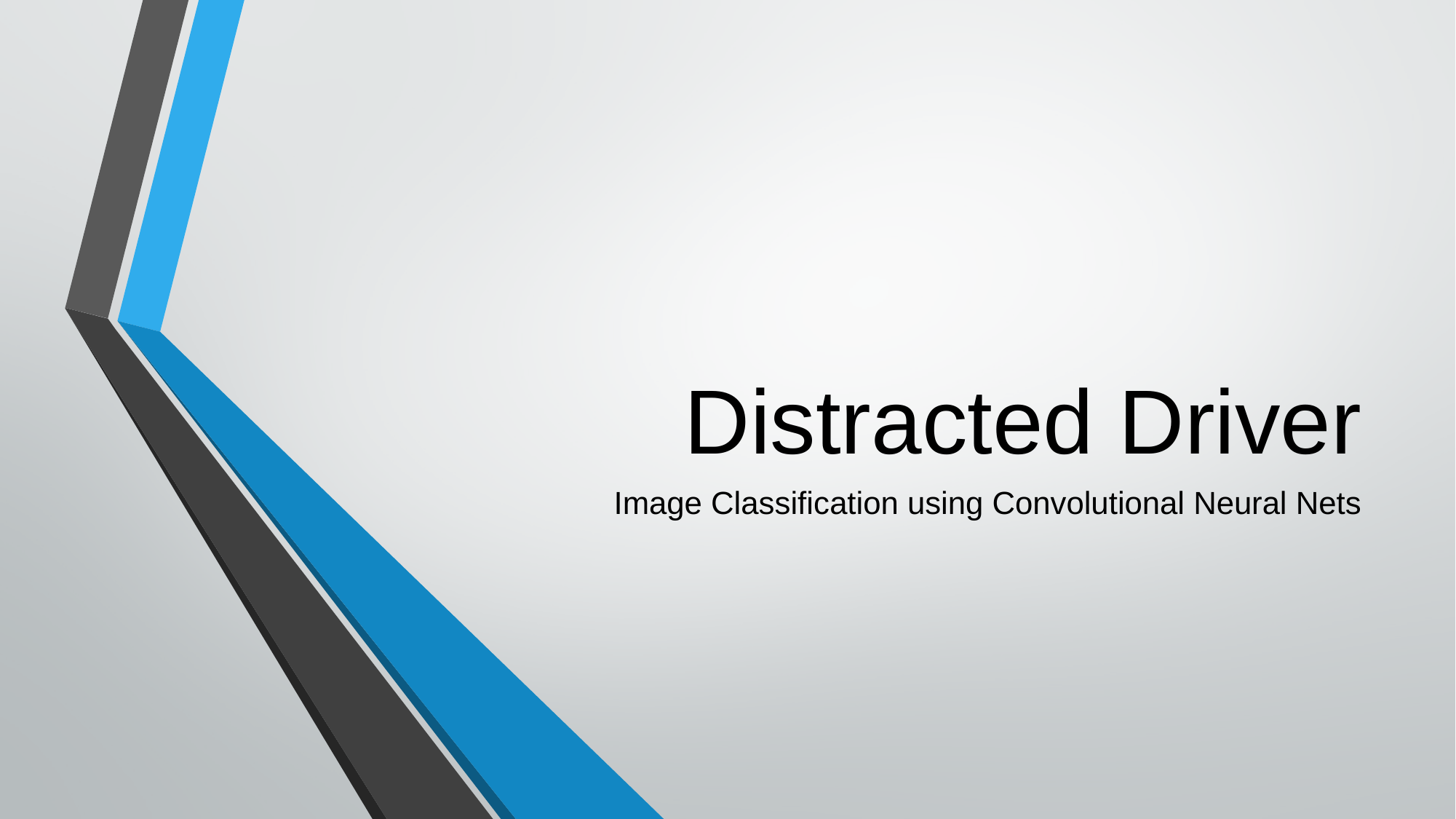

# Distracted Driver
Image Classification using Convolutional Neural Nets